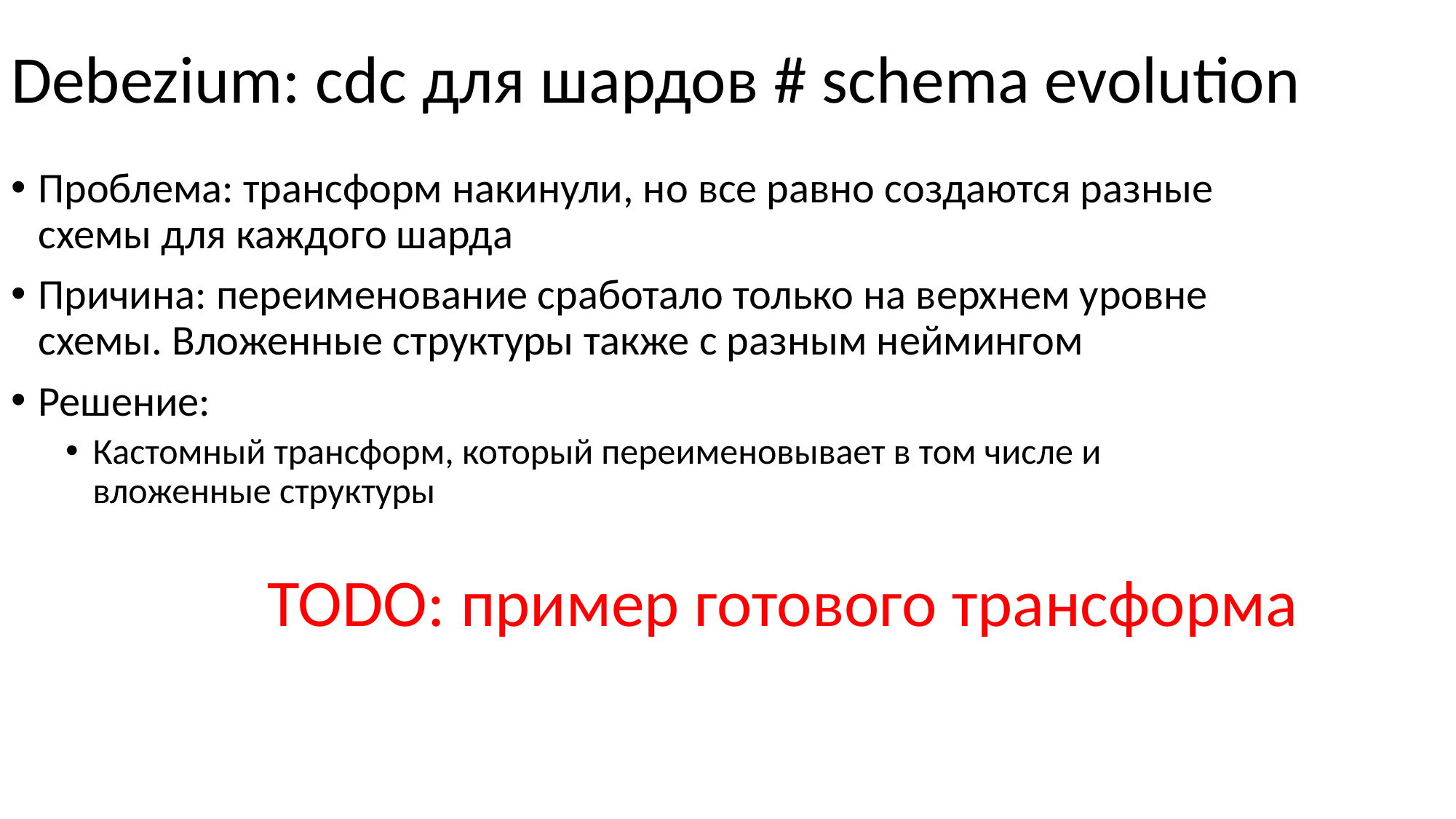

# Debezium: cdc для шардов # schema evolution
Проблема: трансформ накинули, но все равно создаются разные схемы для каждого шарда
Причина: переименование сработало только на верхнем уровне схемы. Вложенные структуры также с разным неймингом
Решение:
Кастомный трансформ, который переименовывает в том числе и вложенные структуры
TODO: пример готового трансформа